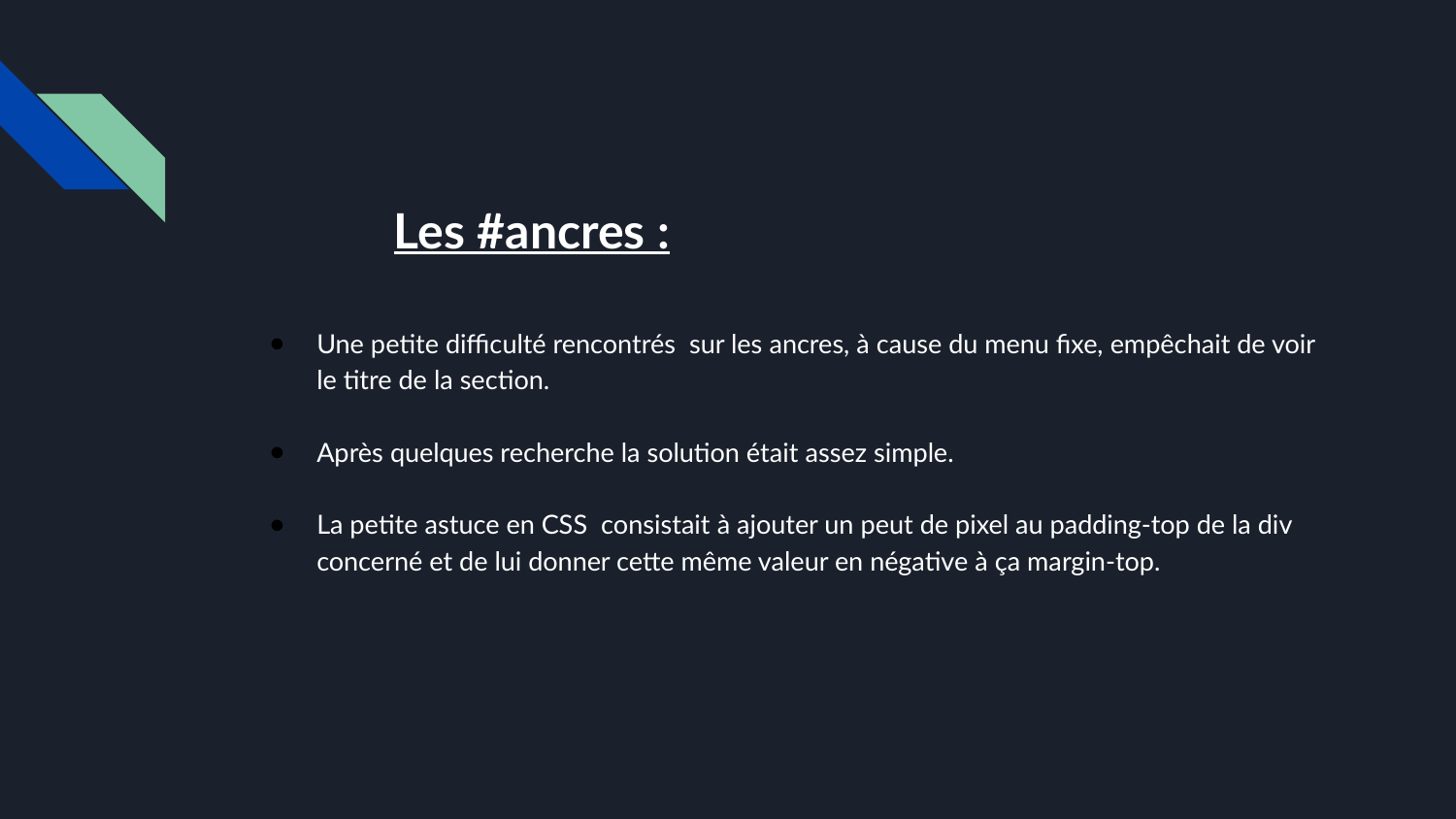

Les #ancres :

Une petite difficulté rencontrés  sur les ancres, à cause du menu fixe, empêchait de voir le titre de la section.

Après quelques recherche la solution était assez simple.

La petite astuce en CSS  consistait à ajouter un peut de pixel au padding-top de la div concerné et de lui donner cette même valeur en négative à ça margin-top.